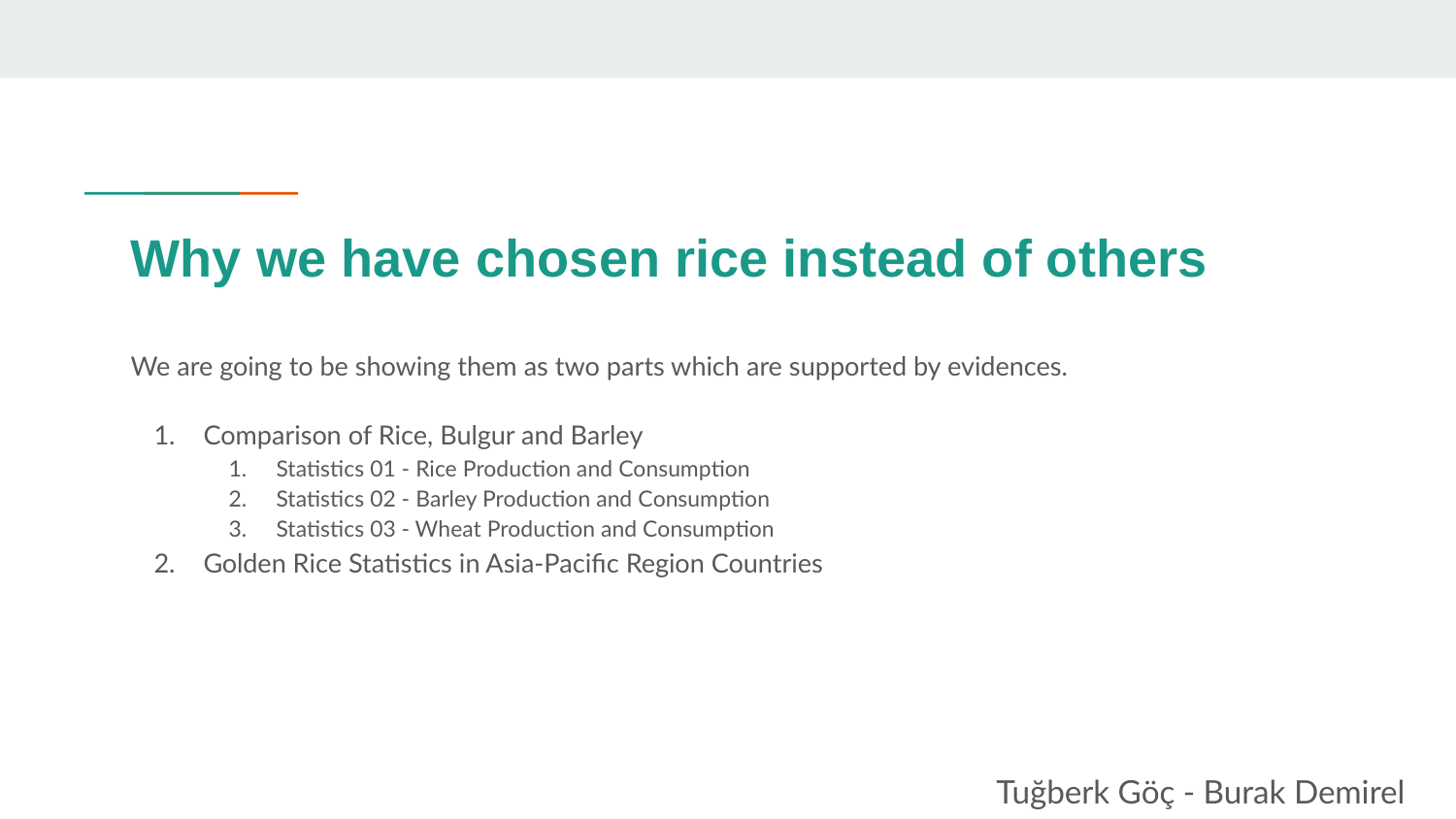

# Why we have chosen rice instead of others

We are going to be showing them as two parts which are supported by evidences.
Comparison of Rice, Bulgur and Barley
Statistics 01 - Rice Production and Consumption
Statistics 02 - Barley Production and Consumption
Statistics 03 - Wheat Production and Consumption
Golden Rice Statistics in Asia-Pacific Region Countries
Tuğberk Göç - Burak Demirel